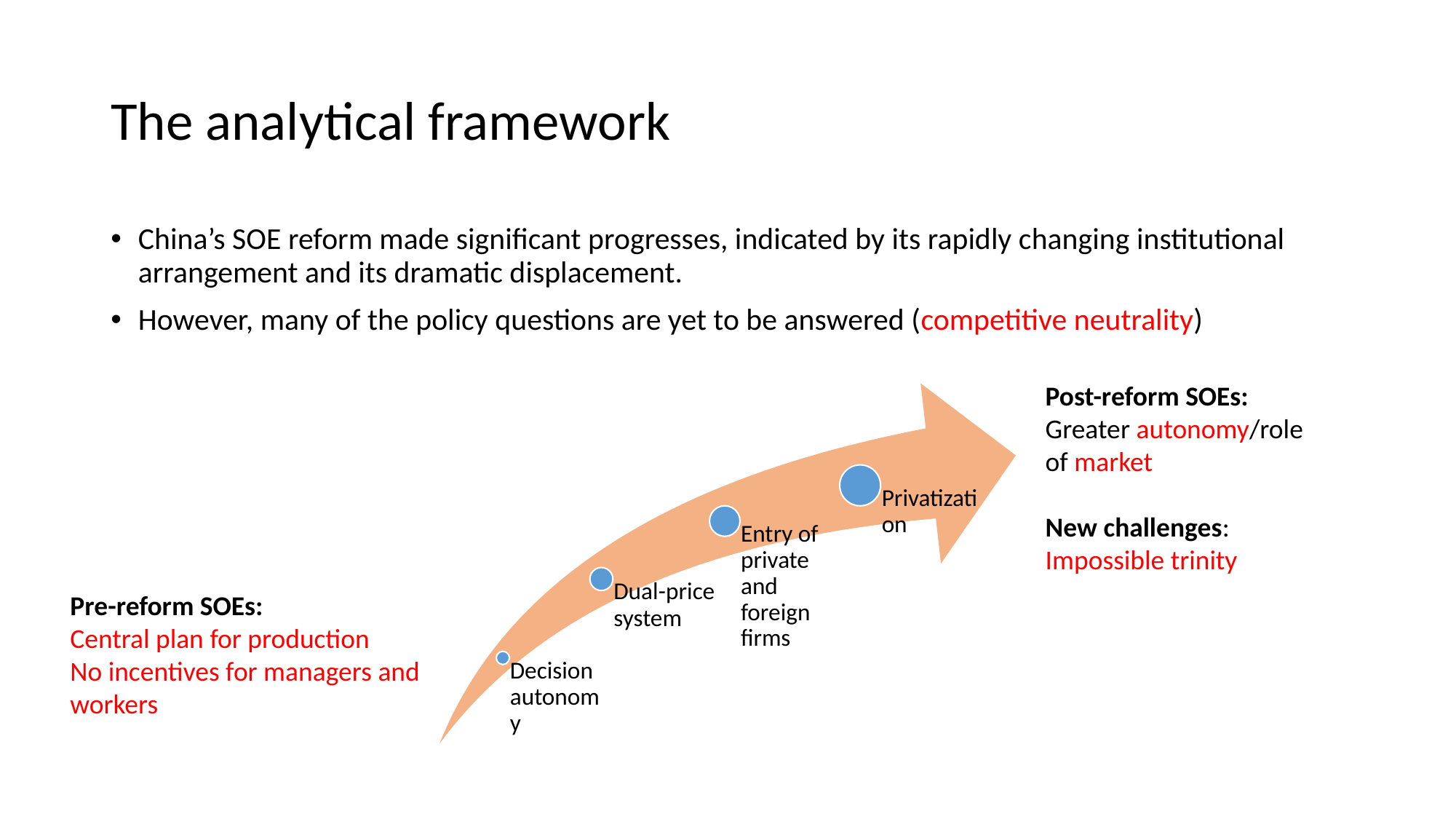

# The analytical framework
China’s SOE reform made significant progresses, indicated by its rapidly changing institutional arrangement and its dramatic displacement.
However, many of the policy questions are yet to be answered (competitive neutrality)
Post-reform SOEs:
Greater autonomy/role of market

New challenges:
Impossible trinity
Decision autonomy
Dual-price system
Entry of private and foreign firms
Privatization
Pre-reform SOEs:
Central plan for production
No incentives for managers and workers
30